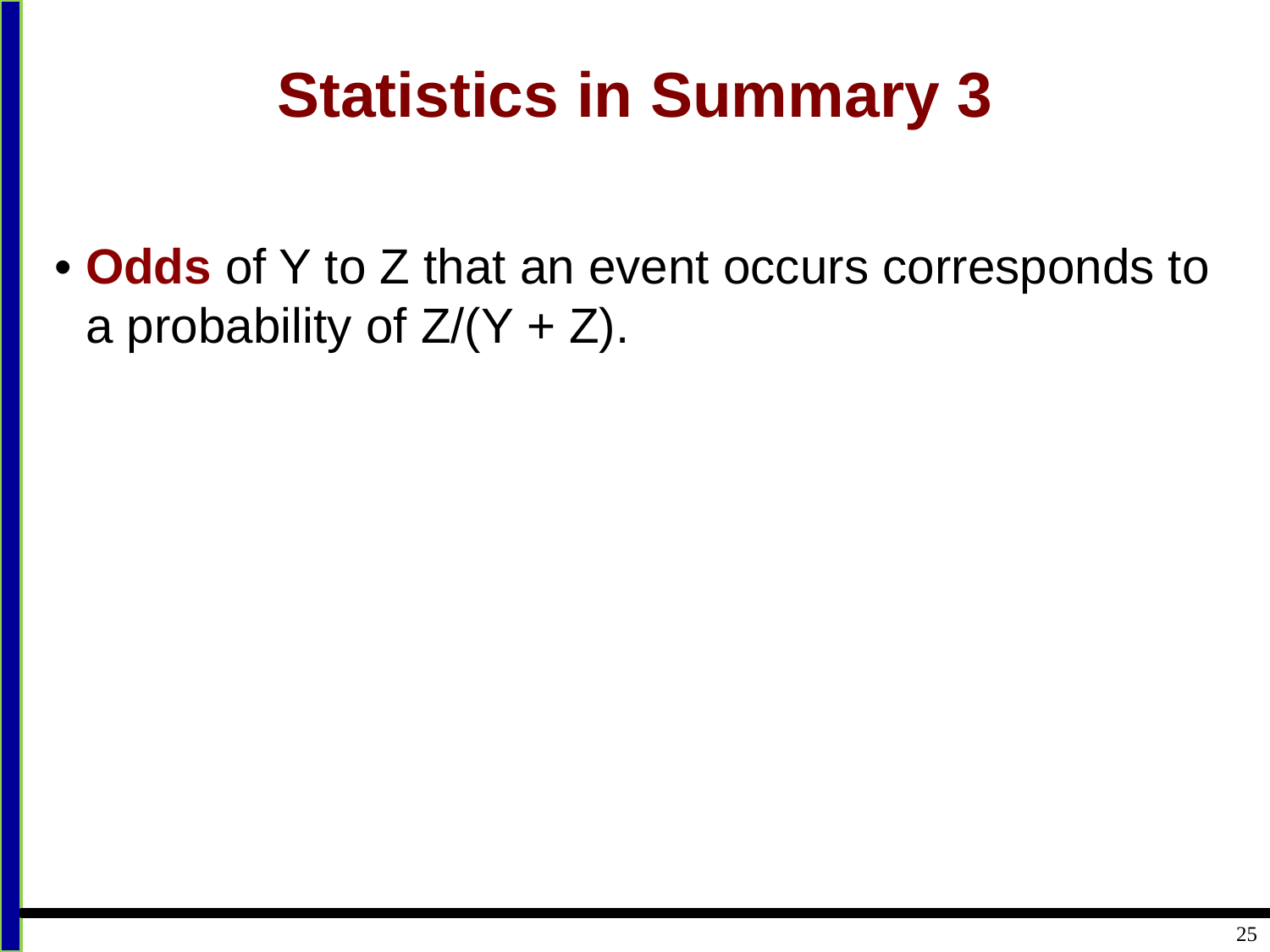

# Statistics in Summary 3
• Odds of Y to Z that an event occurs corresponds to a probability of Z/(Y + Z).